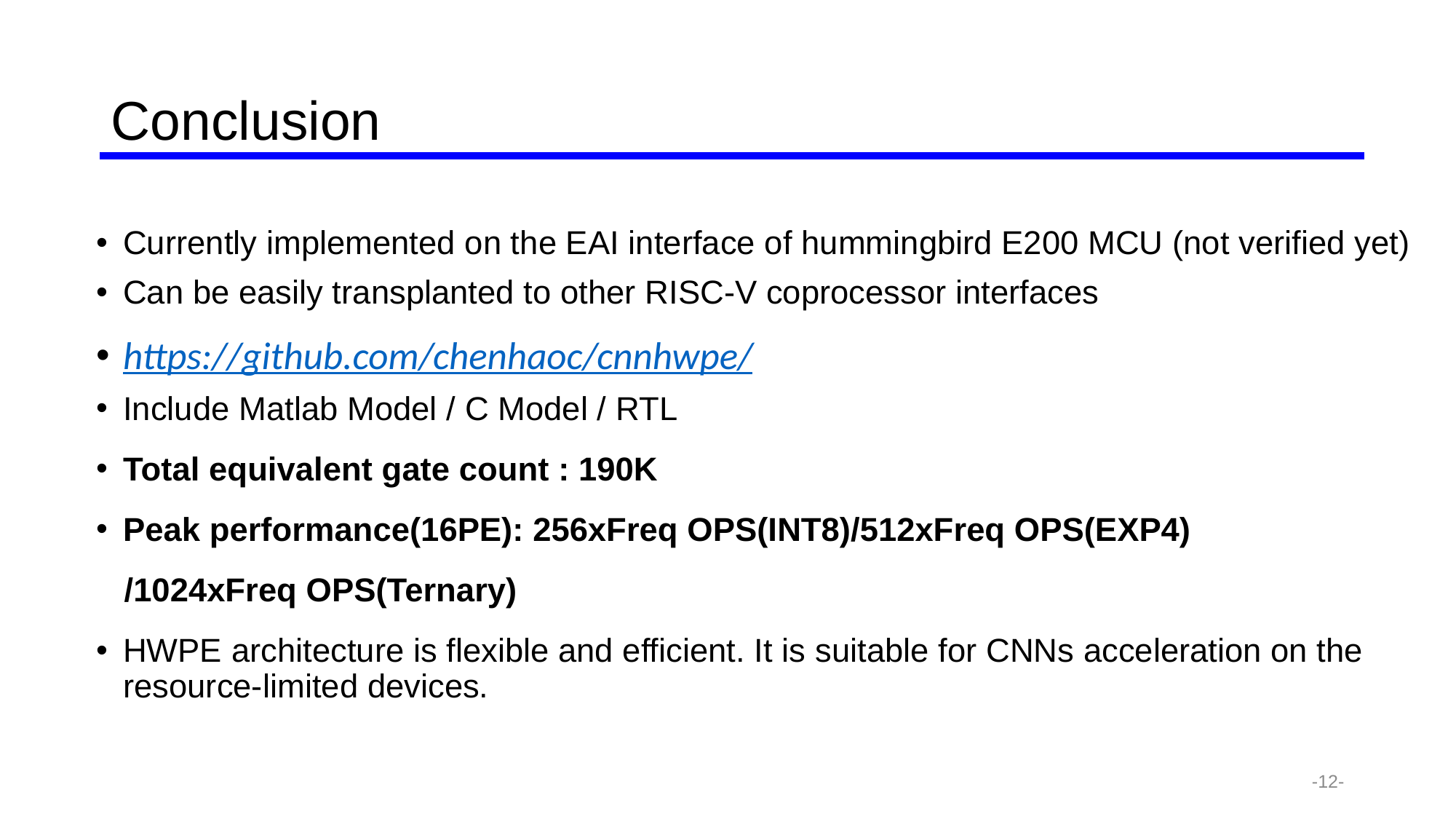

# Conclusion
Currently implemented on the EAI interface of hummingbird E200 MCU (not verified yet)
Can be easily transplanted to other RISC-V coprocessor interfaces
https://github.com/chenhaoc/cnnhwpe/
Include Matlab Model / C Model / RTL
Total equivalent gate count : 190K
Peak performance(16PE): 256xFreq OPS(INT8)/512xFreq OPS(EXP4)
   /1024xFreq OPS(Ternary)
HWPE architecture is flexible and efficient. It is suitable for CNNs acceleration on the resource-limited devices.

12